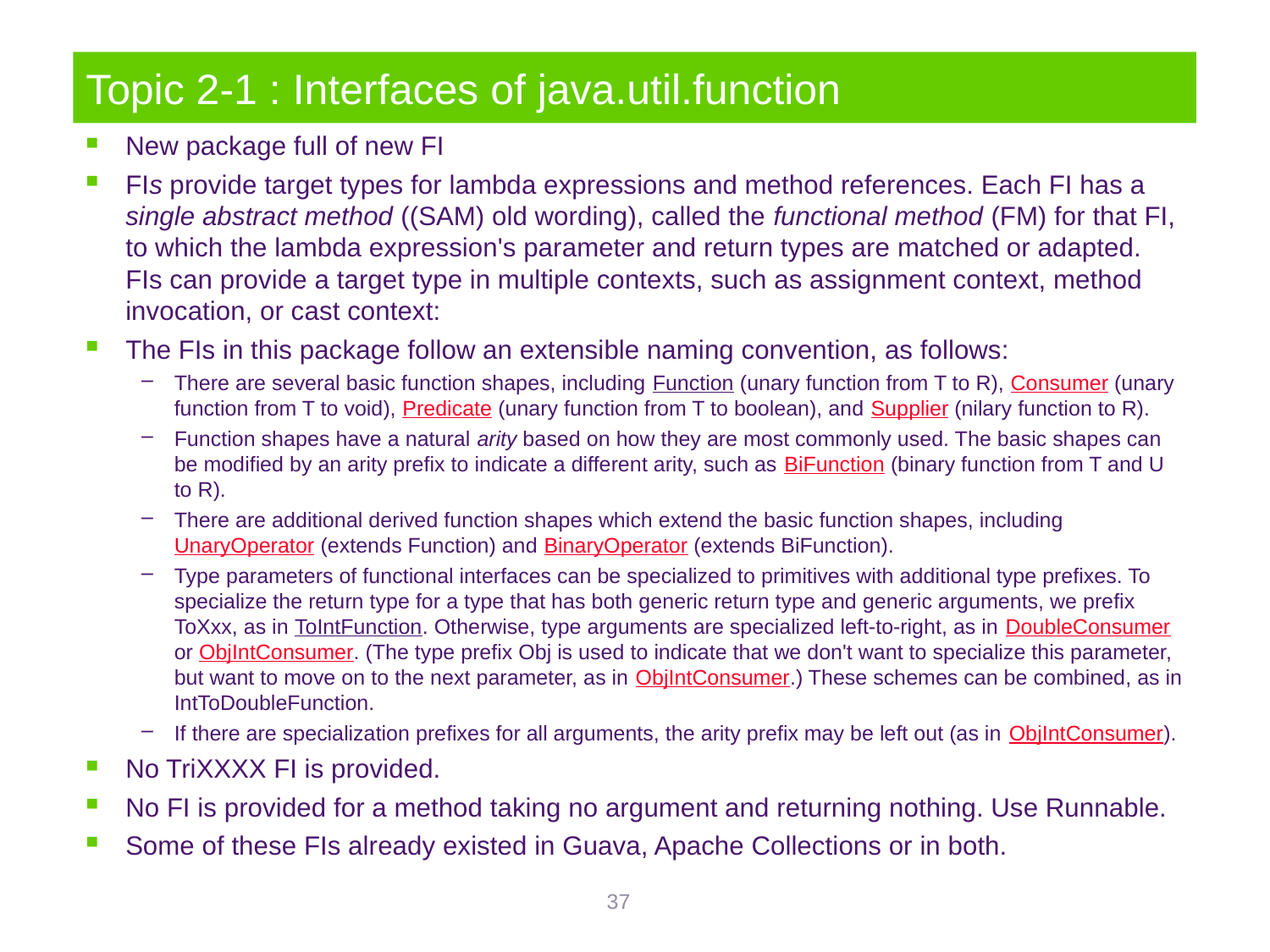

# Topic 2-1 : Interfaces of java.util.function
New package full of new FI
FIs provide target types for lambda expressions and method references. Each FI has a single abstract method ((SAM) old wording), called the functional method (FM) for that FI, to which the lambda expression's parameter and return types are matched or adapted. FIs can provide a target type in multiple contexts, such as assignment context, method invocation, or cast context:
The FIs in this package follow an extensible naming convention, as follows:
There are several basic function shapes, including Function (unary function from T to R), Consumer (unary function from T to void), Predicate (unary function from T to boolean), and Supplier (nilary function to R).
Function shapes have a natural arity based on how they are most commonly used. The basic shapes can be modified by an arity prefix to indicate a different arity, such as BiFunction (binary function from T and U to R).
There are additional derived function shapes which extend the basic function shapes, including UnaryOperator (extends Function) and BinaryOperator (extends BiFunction).
Type parameters of functional interfaces can be specialized to primitives with additional type prefixes. To specialize the return type for a type that has both generic return type and generic arguments, we prefix ToXxx, as in ToIntFunction. Otherwise, type arguments are specialized left-to-right, as in DoubleConsumer or ObjIntConsumer. (The type prefix Obj is used to indicate that we don't want to specialize this parameter, but want to move on to the next parameter, as in ObjIntConsumer.) These schemes can be combined, as in IntToDoubleFunction.
If there are specialization prefixes for all arguments, the arity prefix may be left out (as in ObjIntConsumer).
No TriXXXX FI is provided.
No FI is provided for a method taking no argument and returning nothing. Use Runnable.
Some of these FIs already existed in Guava, Apache Collections or in both.